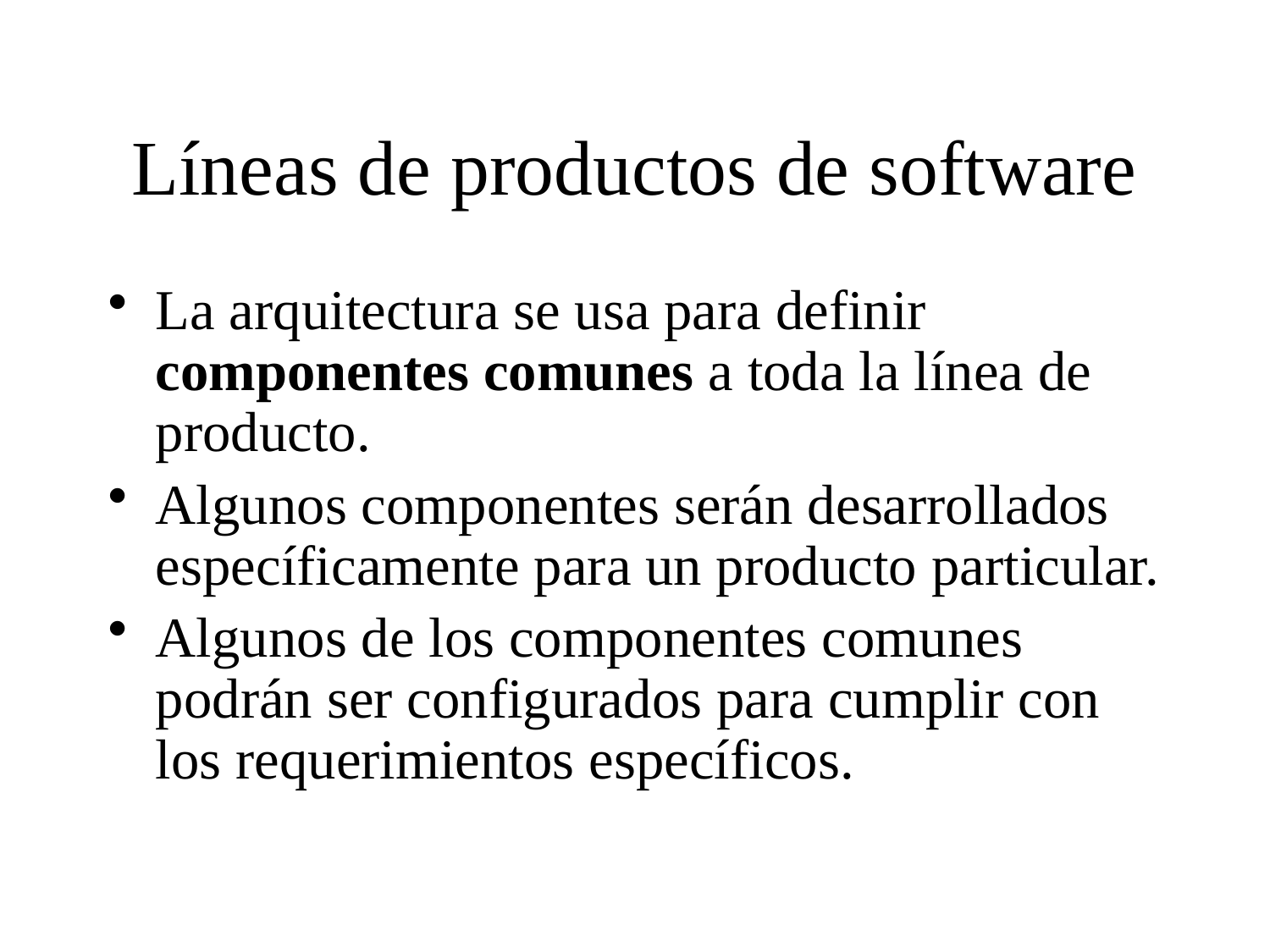

# Líneas de productos de software
La arquitectura se usa para definir componentes comunes a toda la línea de producto.
Algunos componentes serán desarrollados específicamente para un producto particular.
Algunos de los componentes comunes podrán ser configurados para cumplir con los requerimientos específicos.